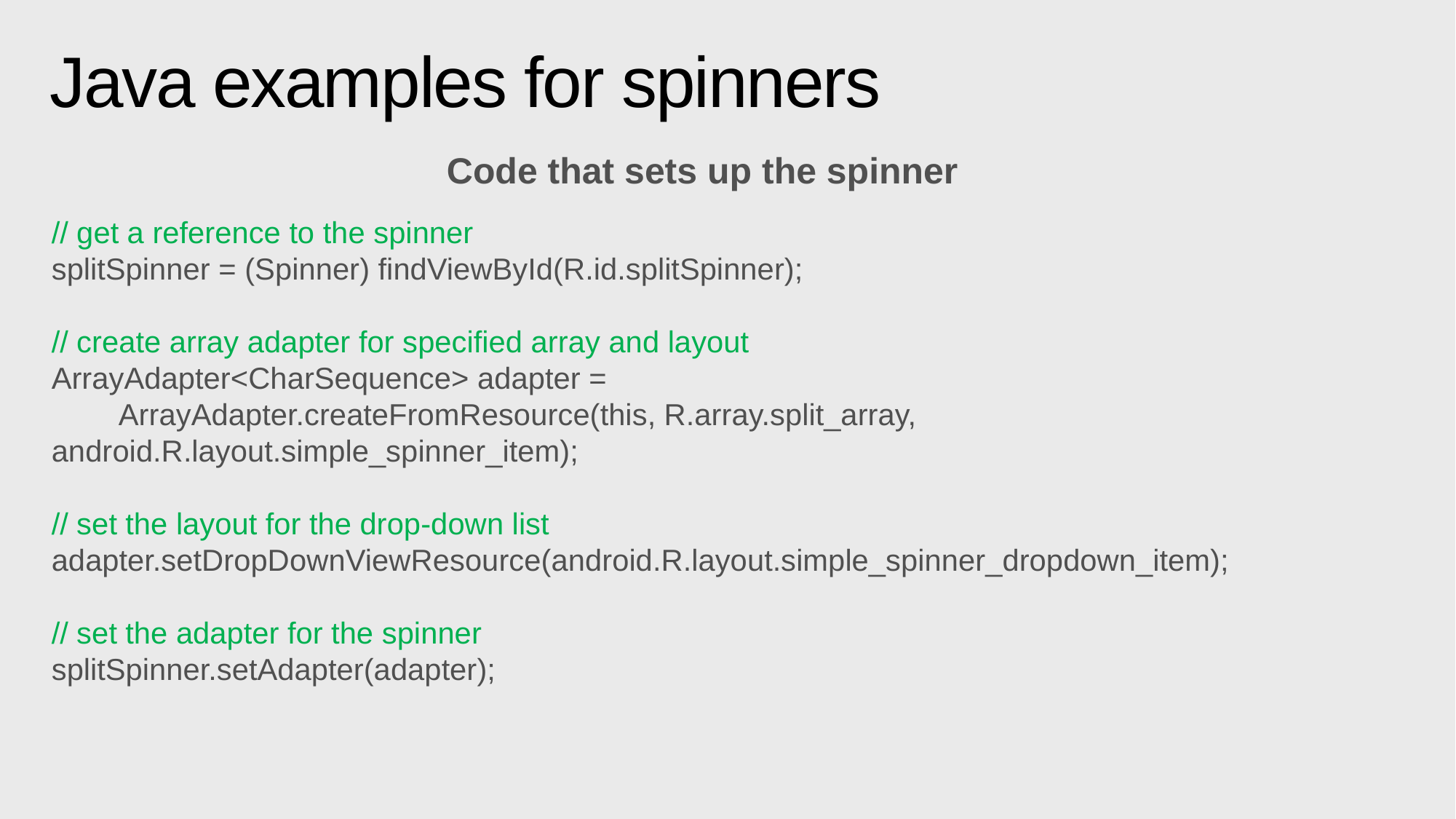

# Java examples for spinners
Code that sets up the spinner
// get a reference to the spinner
splitSpinner = (Spinner) findViewById(R.id.splitSpinner);

// create array adapter for specified array and layout
ArrayAdapter<CharSequence> adapter =
        ArrayAdapter.createFromResource(this, R.array.split_array, android.R.layout.simple_spinner_item);

// set the layout for the drop-down list
adapter.setDropDownViewResource(android.R.layout.simple_spinner_dropdown_item);

// set the adapter for the spinner
splitSpinner.setAdapter(adapter);